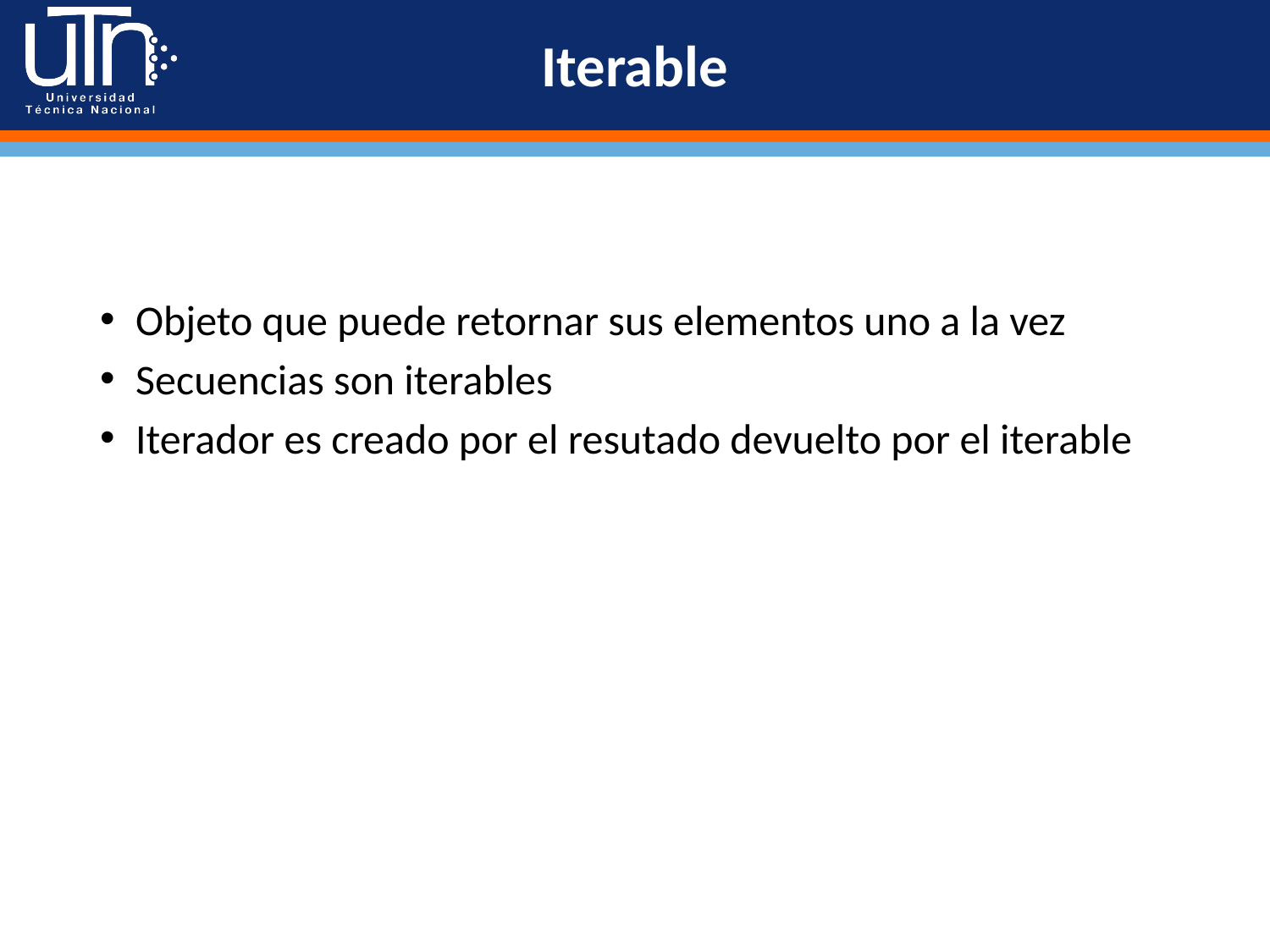

# Iterable

Objeto que puede retornar sus elementos uno a la vez
Secuencias son iterables
Iterador es creado por el resutado devuelto por el iterable